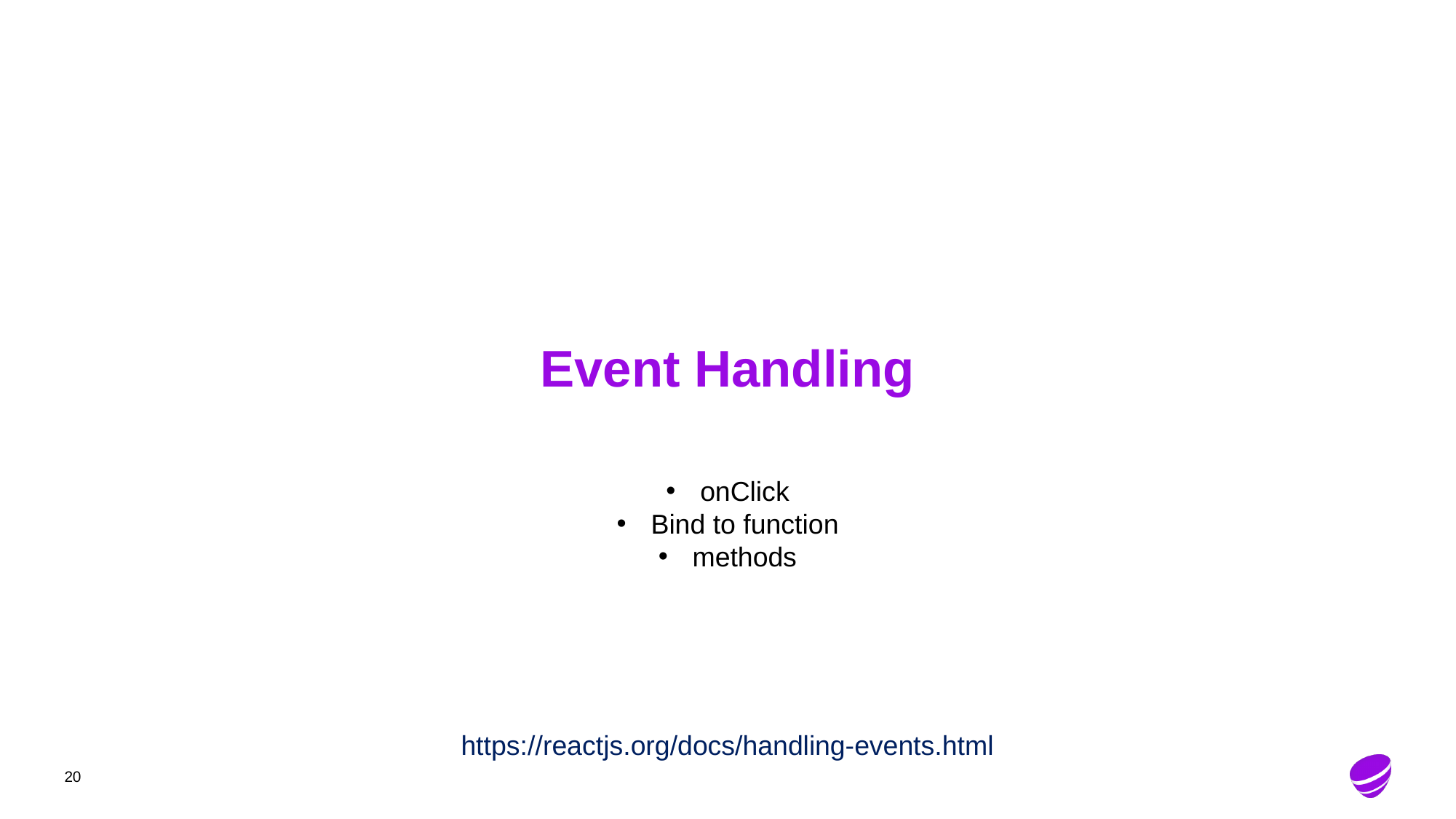

# Event Handling
onClick
Bind to function
methods
https://reactjs.org/docs/handling-events.html
20